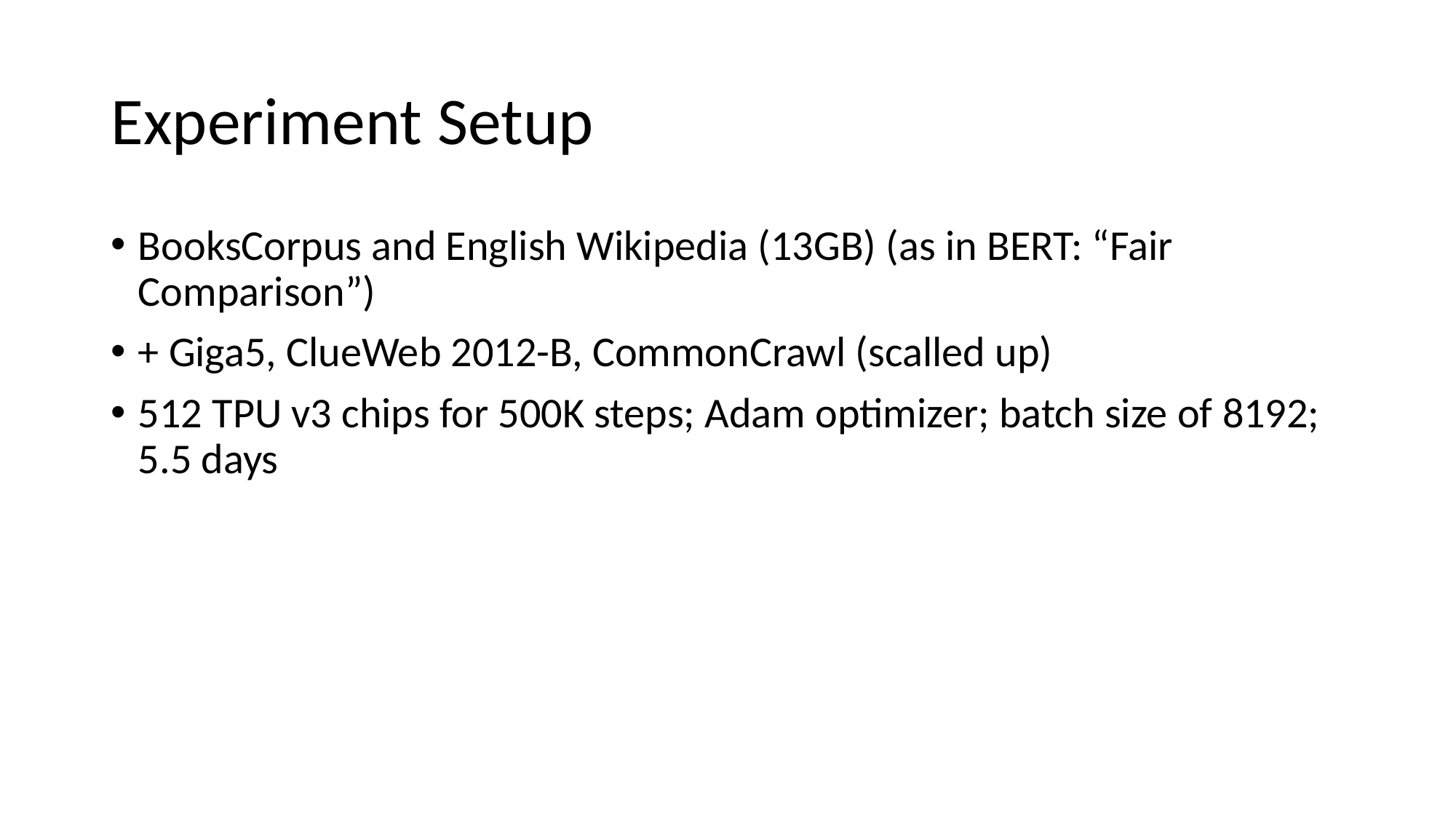

# Experiment Setup
BooksCorpus and English Wikipedia (13GB) (as in BERT: “Fair Comparison”)
+ Giga5, ClueWeb 2012-B, CommonCrawl (scalled up)
512 TPU v3 chips for 500K steps; Adam optimizer; batch size of 8192; 5.5 days